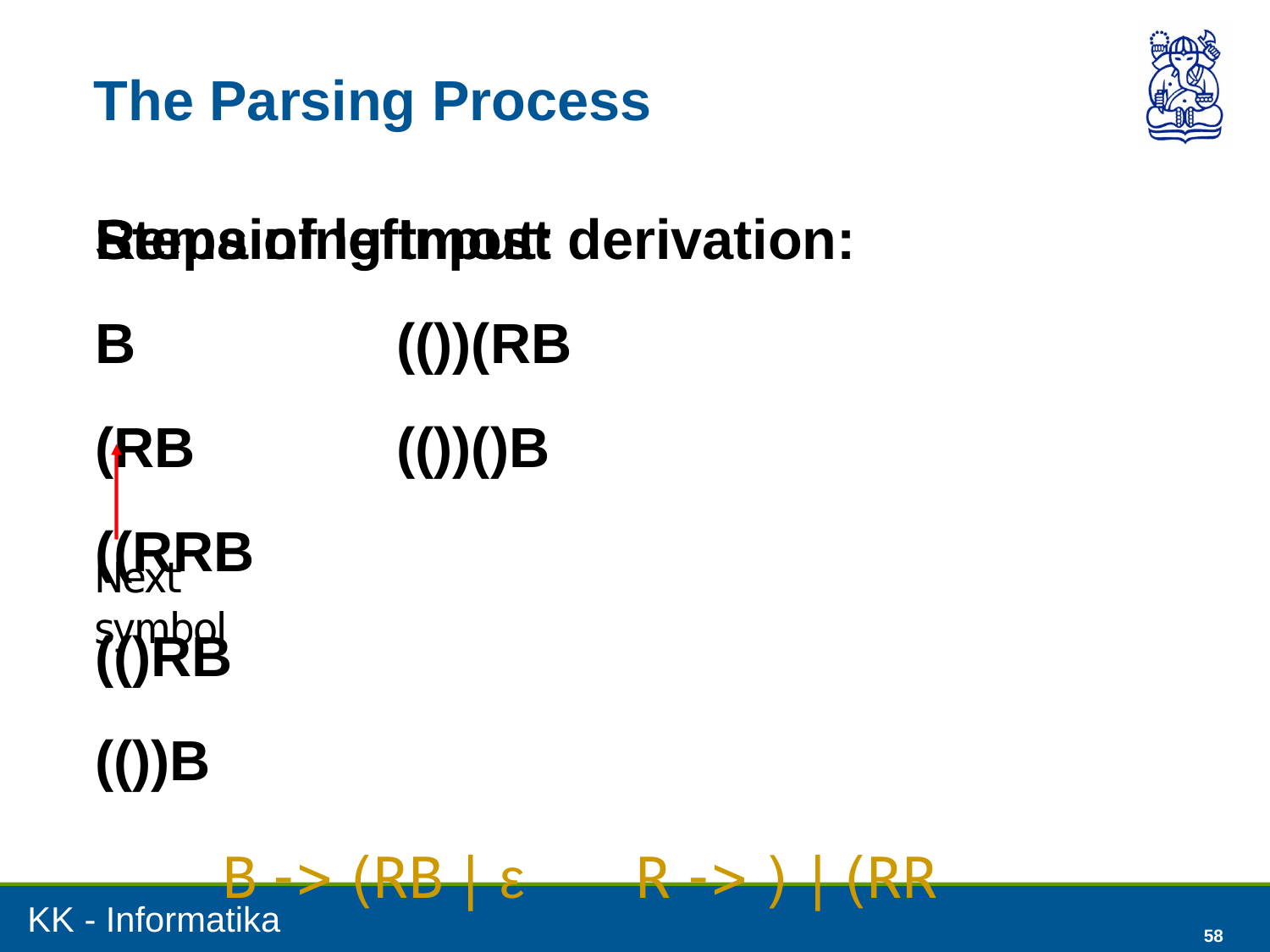

58
# The Parsing Process
Remaining Input:

Steps of leftmost derivation:
B			(())(RB
(RB		(())()B
((RRB
(()RB
(())B

Next
symbol
B -> (RB | ε       R -> ) | (RR